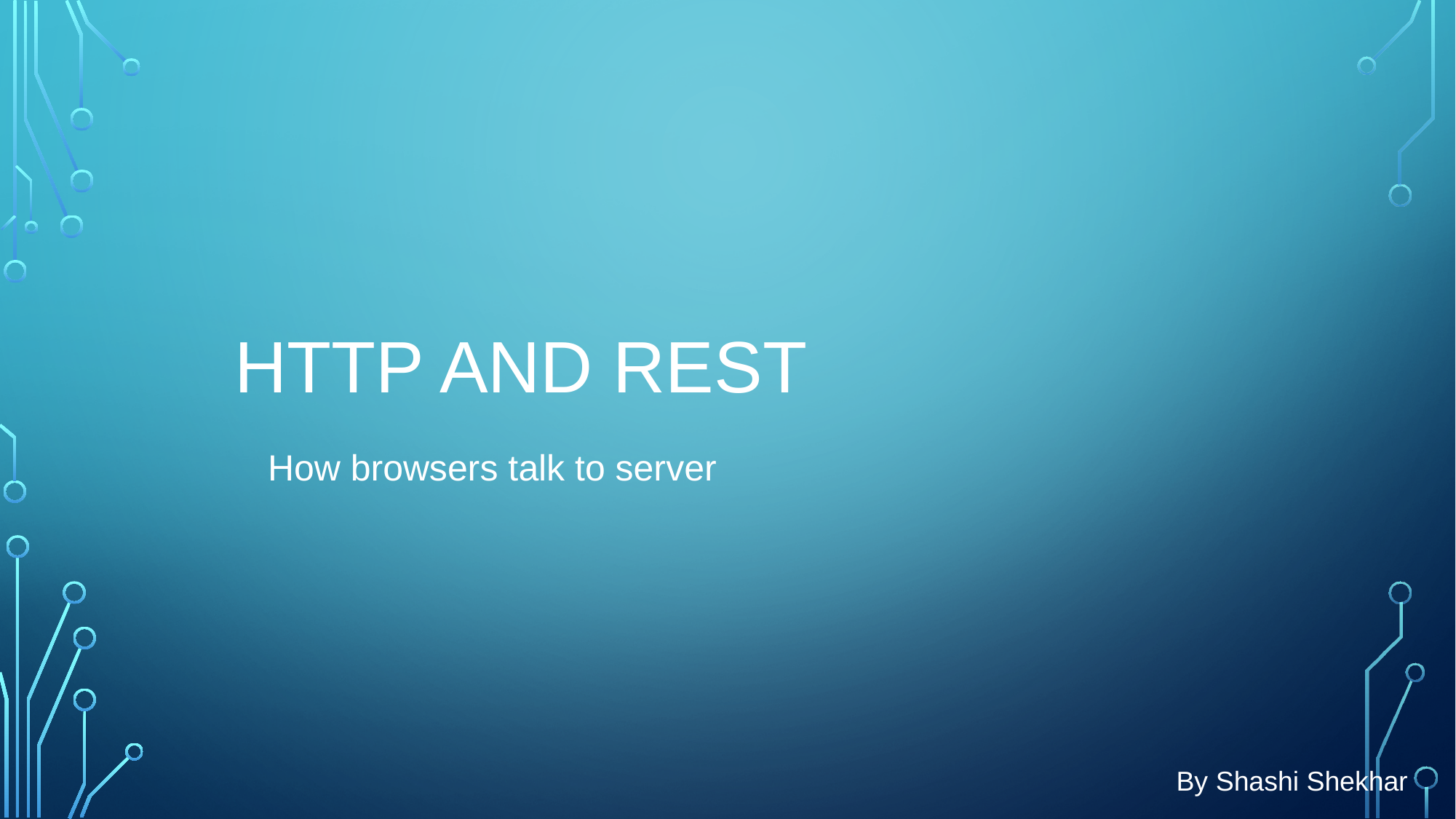

HTTP and rest
How browsers talk to server
By Shashi Shekhar